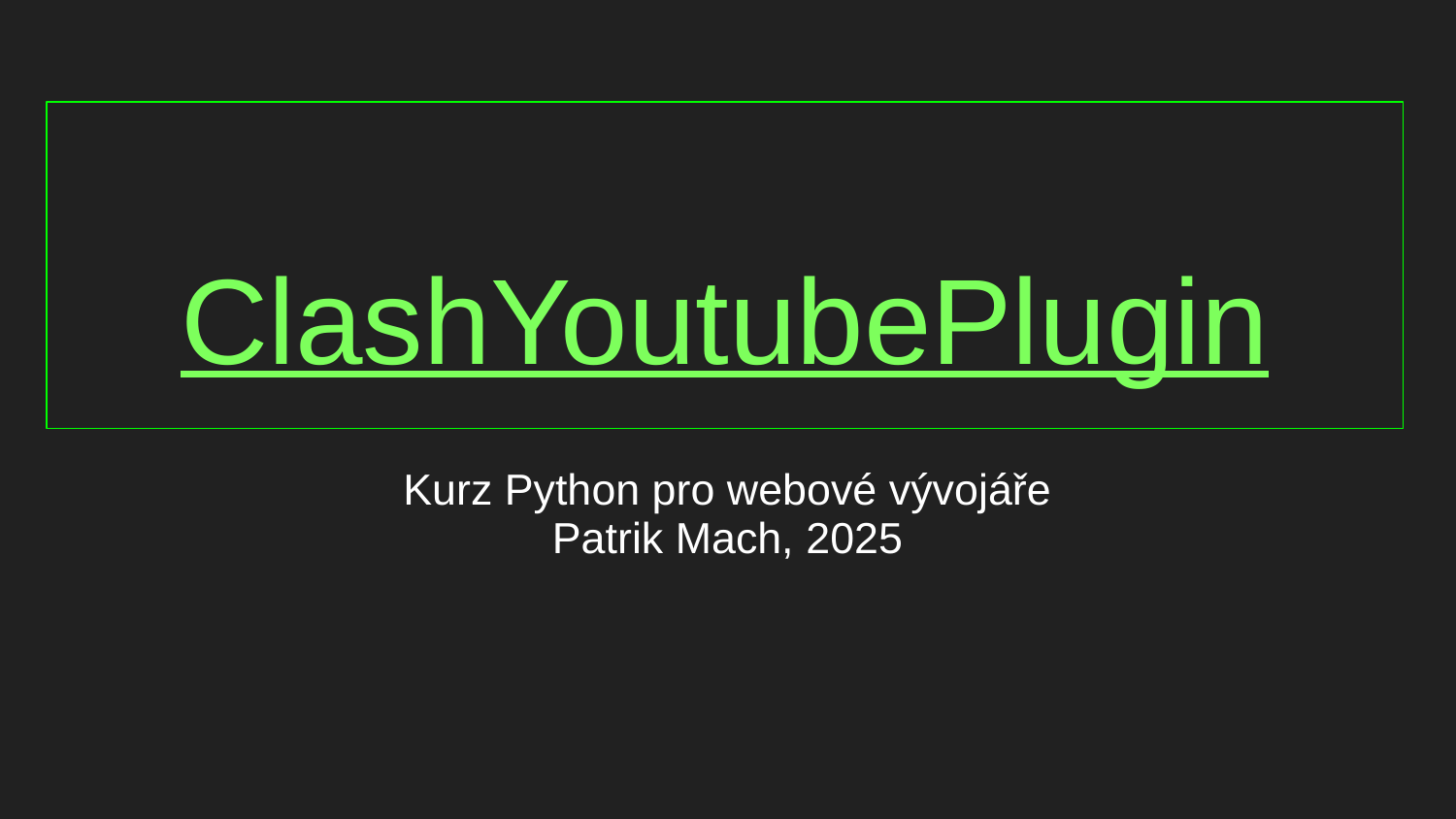

# ClashYoutubePlugin

Kurz Python pro webové vývojáře
Patrik Mach, 2025